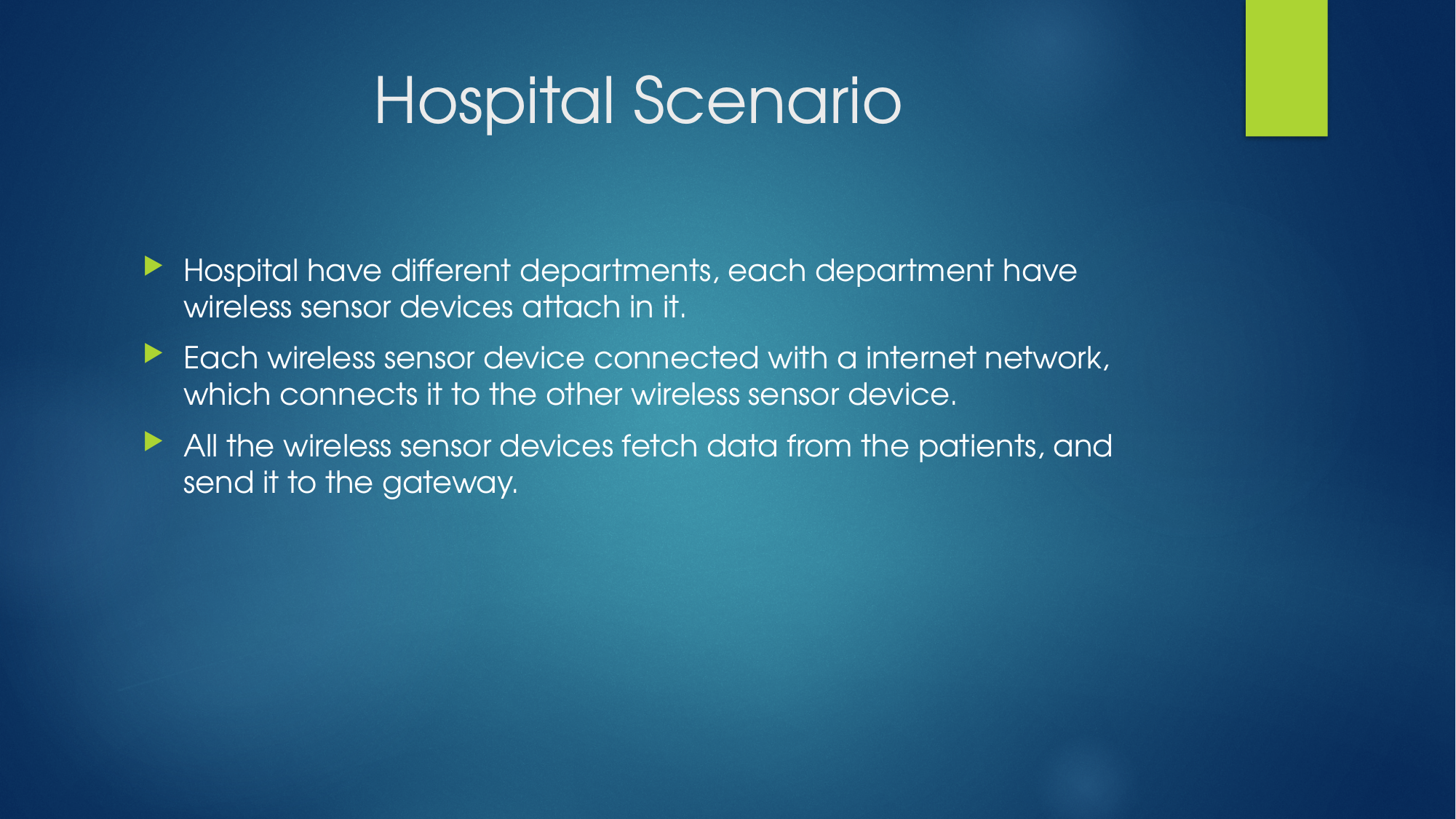

# Hospital Scenario
Hospital have different departments, each department have wireless sensor devices attach in it.
Each wireless sensor device connected with a internet network, which connects it to the other wireless sensor device.
All the wireless sensor devices fetch data from the patients, and send it to the gateway.